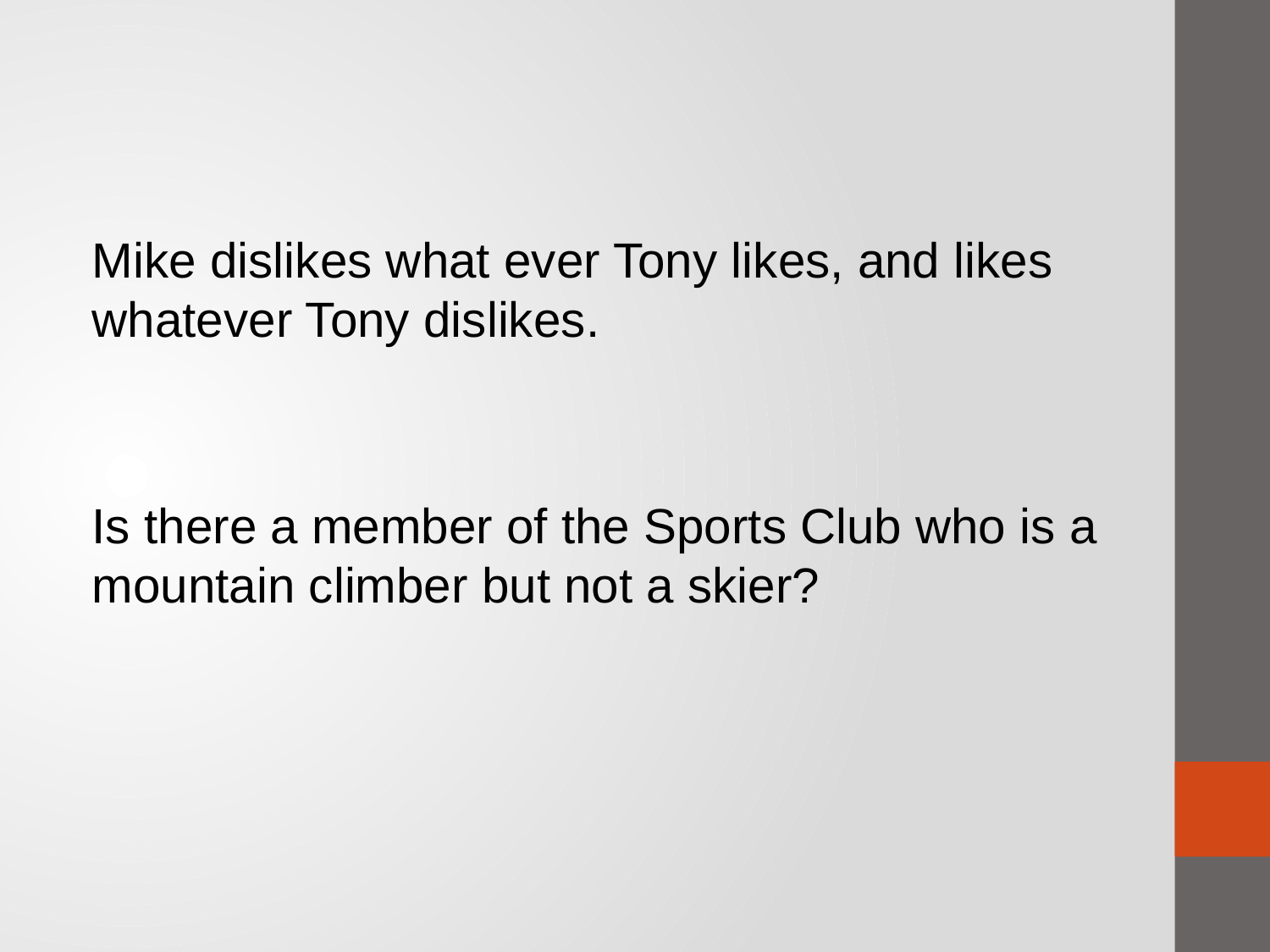

#
Mike dislikes what ever Tony likes, and likes whatever Tony dislikes.

Is there a member of the Sports Club who is a mountain climber but not a skier?